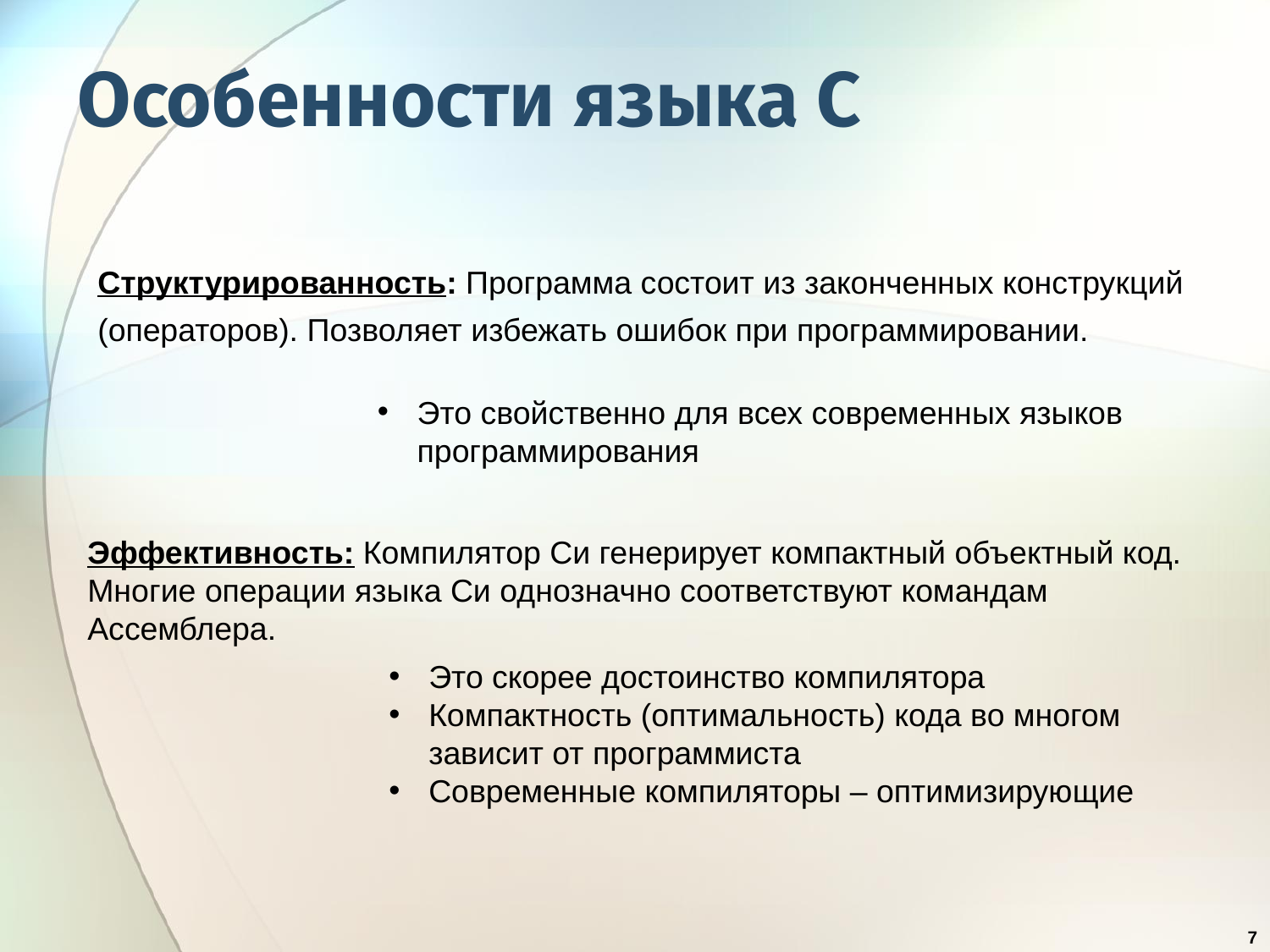

# Особенности языка С
Структурированность: Программа состоит из законченных конструкций (операторов). Позволяет избежать ошибок при программировании.

Это свойственно для всех современных языков программирования

Эффективность: Компилятор Си генерирует компактный объектный код. Многие операции языка Си однозначно соответствуют командам Ассемблера.
Это скорее достоинство компилятора
Компактность (оптимальность) кода во многом зависит от программиста
Современные компиляторы – оптимизирующие

7